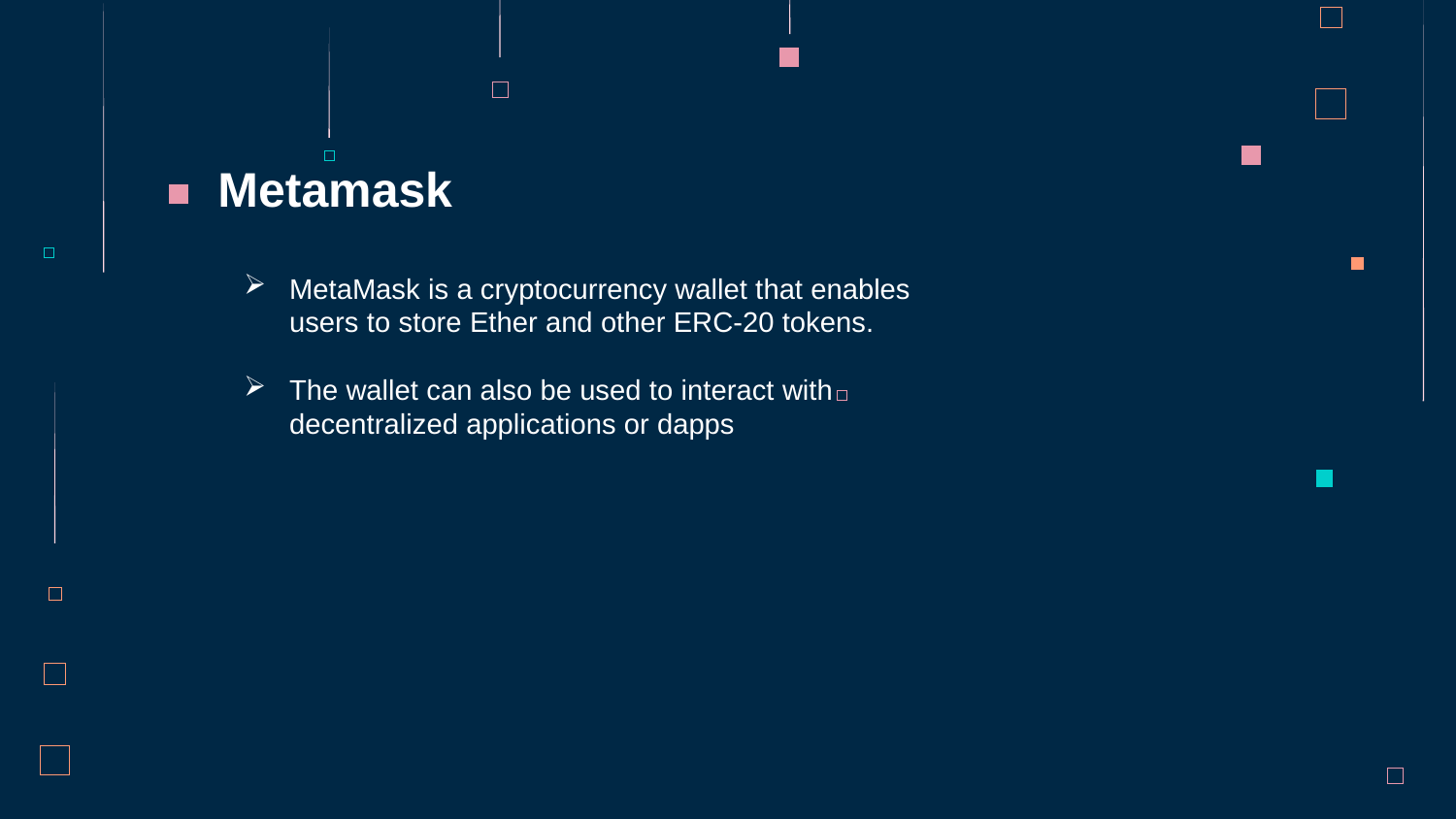

Metamask
MetaMask is a cryptocurrency wallet that enables users to store Ether and other ERC-20 tokens.

The wallet can also be used to interact with decentralized applications or dapps